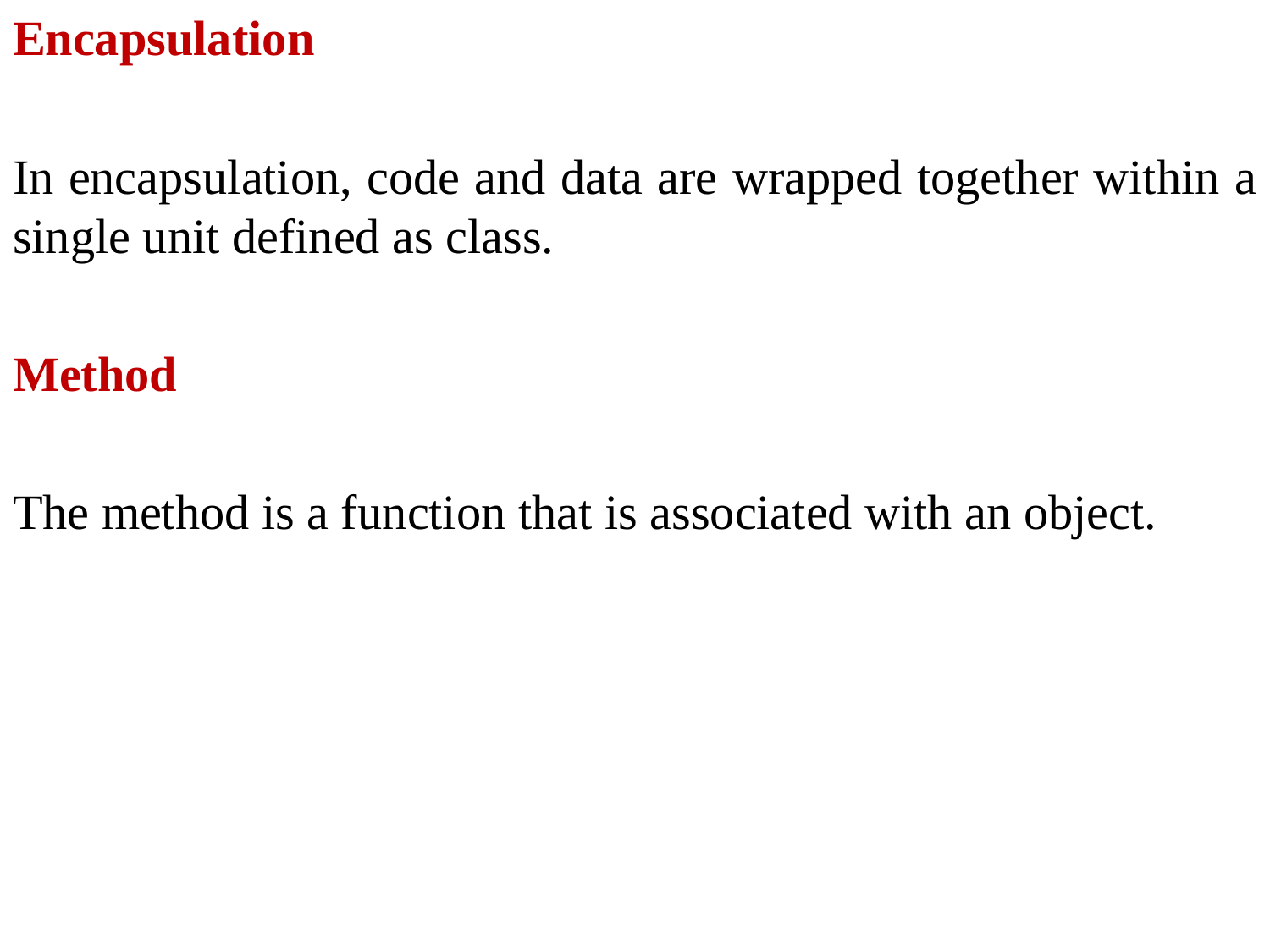

Encapsulation

In encapsulation, code and data are wrapped together within a single unit defined as class.

Method

The method is a function that is associated with an object.